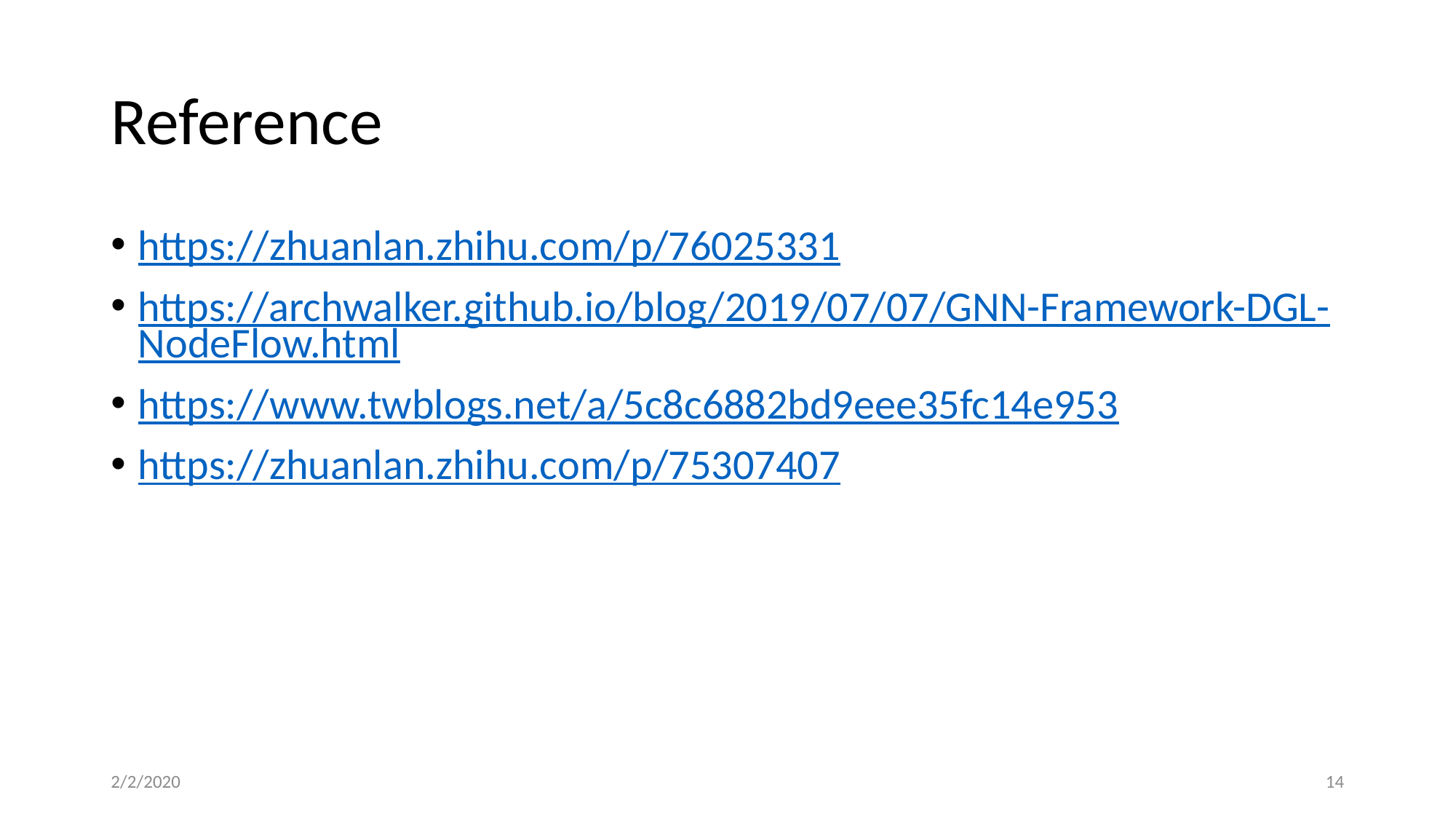

# Reference
https://zhuanlan.zhihu.com/p/76025331
https://archwalker.github.io/blog/2019/07/07/GNN-Framework-DGL-NodeFlow.html
https://www.twblogs.net/a/5c8c6882bd9eee35fc14e953
https://zhuanlan.zhihu.com/p/75307407

2/2/2020
14